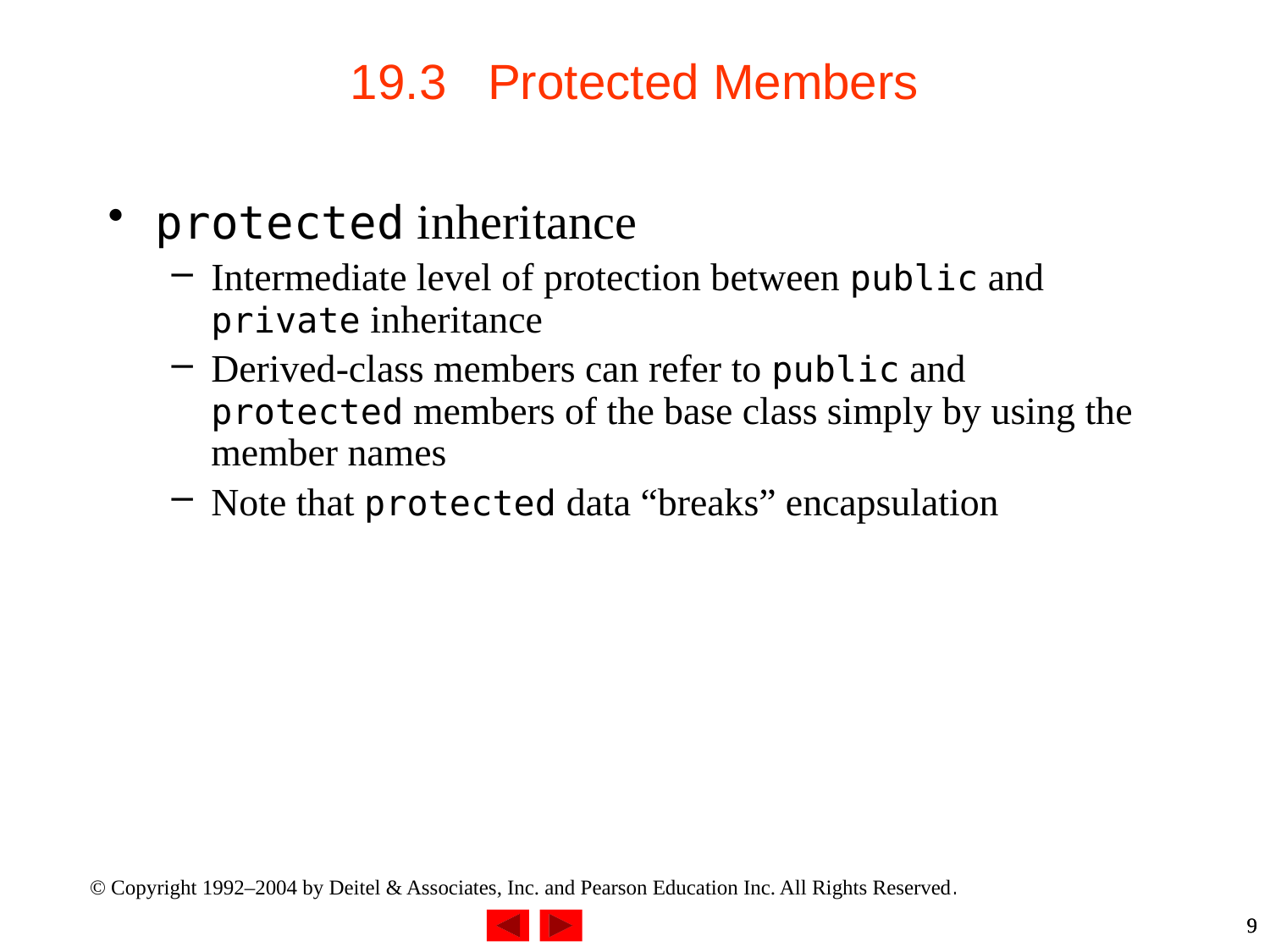

# 19.3   Protected Members
protected inheritance
Intermediate level of protection between public and private inheritance
Derived-class members can refer to public and protected members of the base class simply by using the member names
Note that protected data “breaks” encapsulation